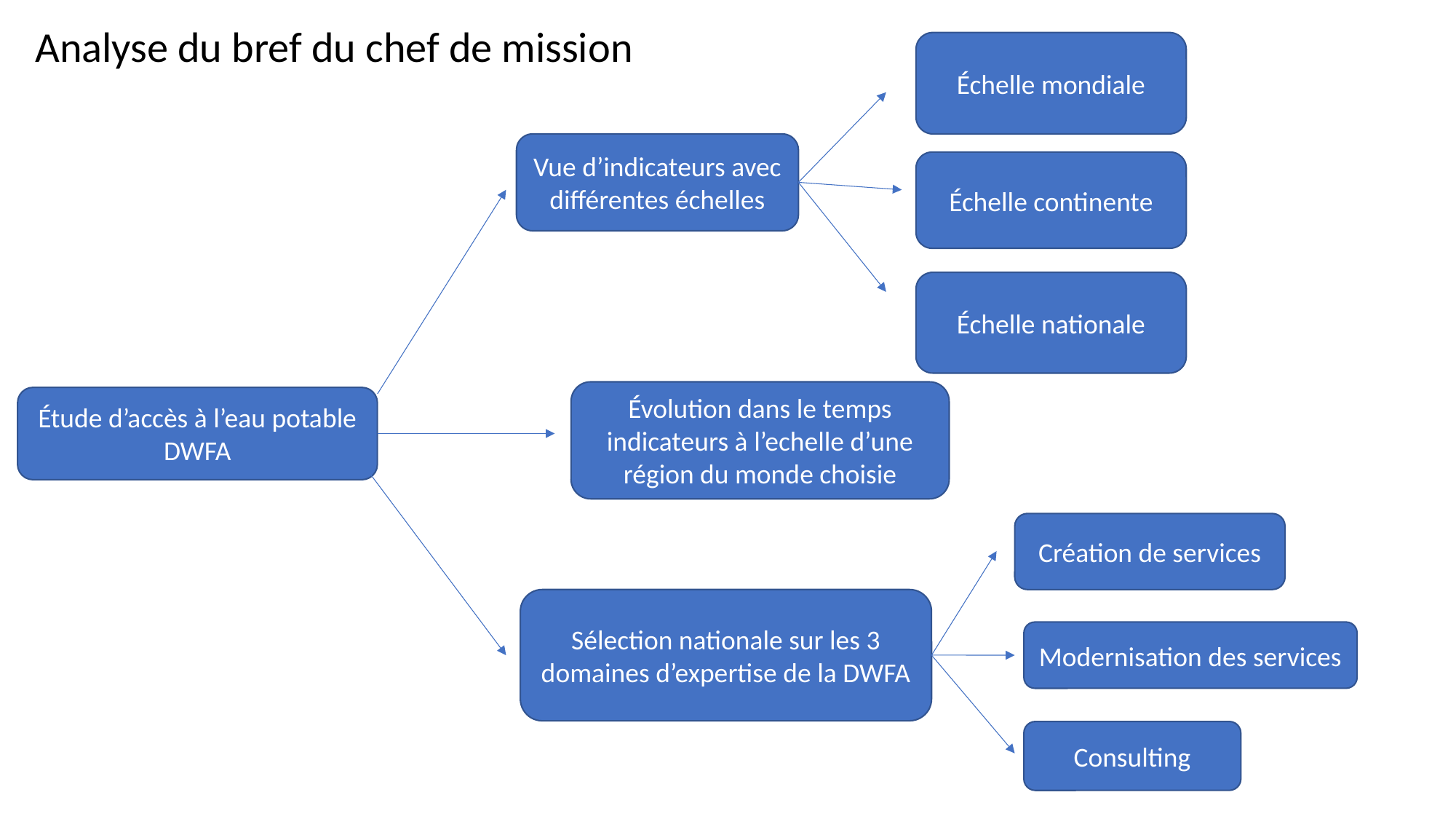

Analyse du bref du chef de mission
Échelle mondiale
Vue d’indicateurs avec différentes échelles
Échelle continente
Échelle nationale
Évolution dans le temps indicateurs à l’echelle d’une région du monde choisie
Étude d’accès à l’eau potable DWFA
Création de services
Sélection nationale sur les 3 domaines d’expertise de la DWFA
Modernisation des services
Consulting